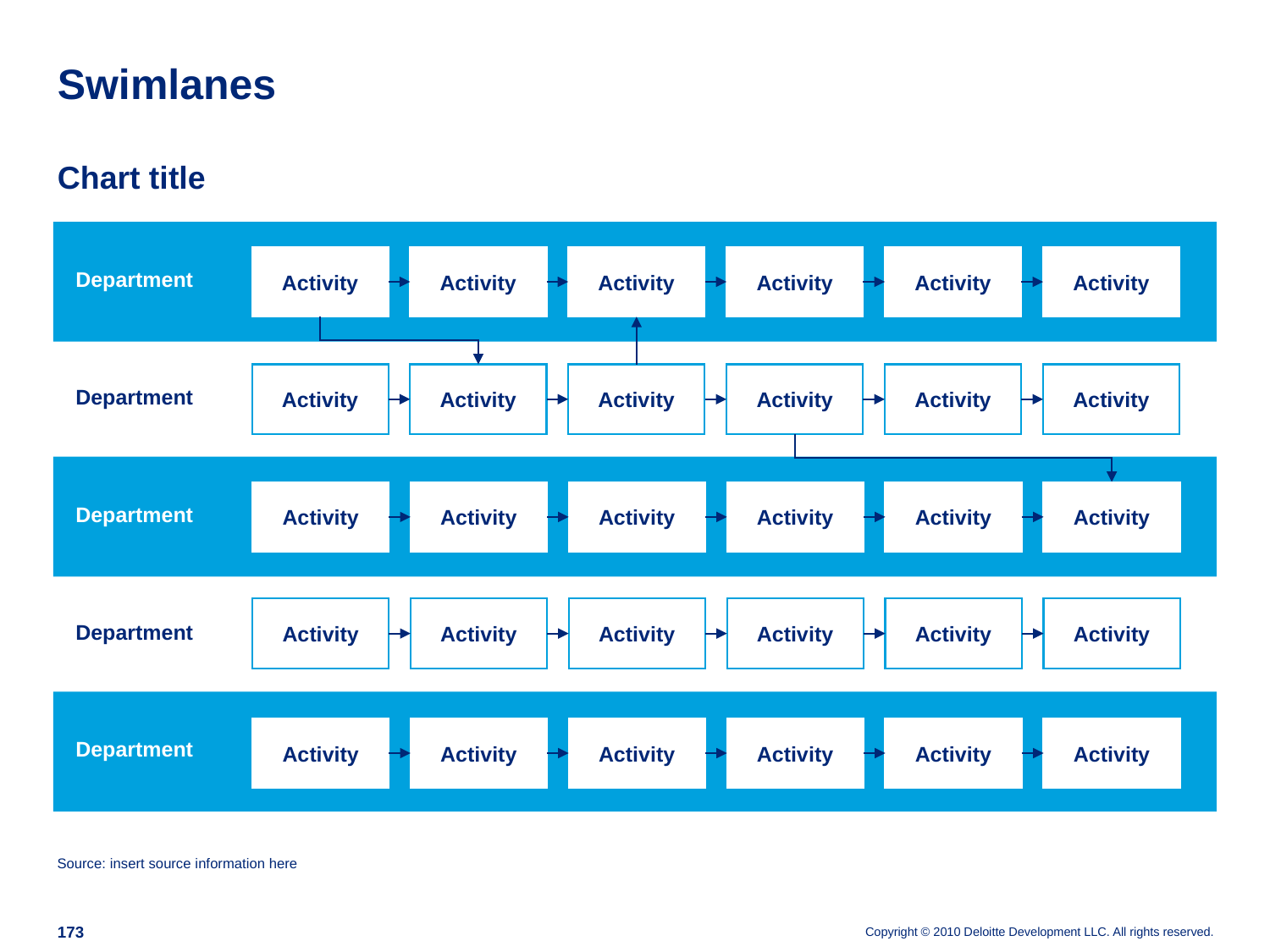

# Swimlanes
Chart title

Activity
Activity
Activity
Activity
Activity
Activity
Department
Activity
Activity
Activity
Activity
Activity
Activity
Department

Activity
Activity
Activity
Activity
Activity
Activity
Department
Activity
Activity
Activity
Activity
Activity
Activity
Department

Activity
Activity
Activity
Activity
Activity
Activity
Department
Source: insert source information here